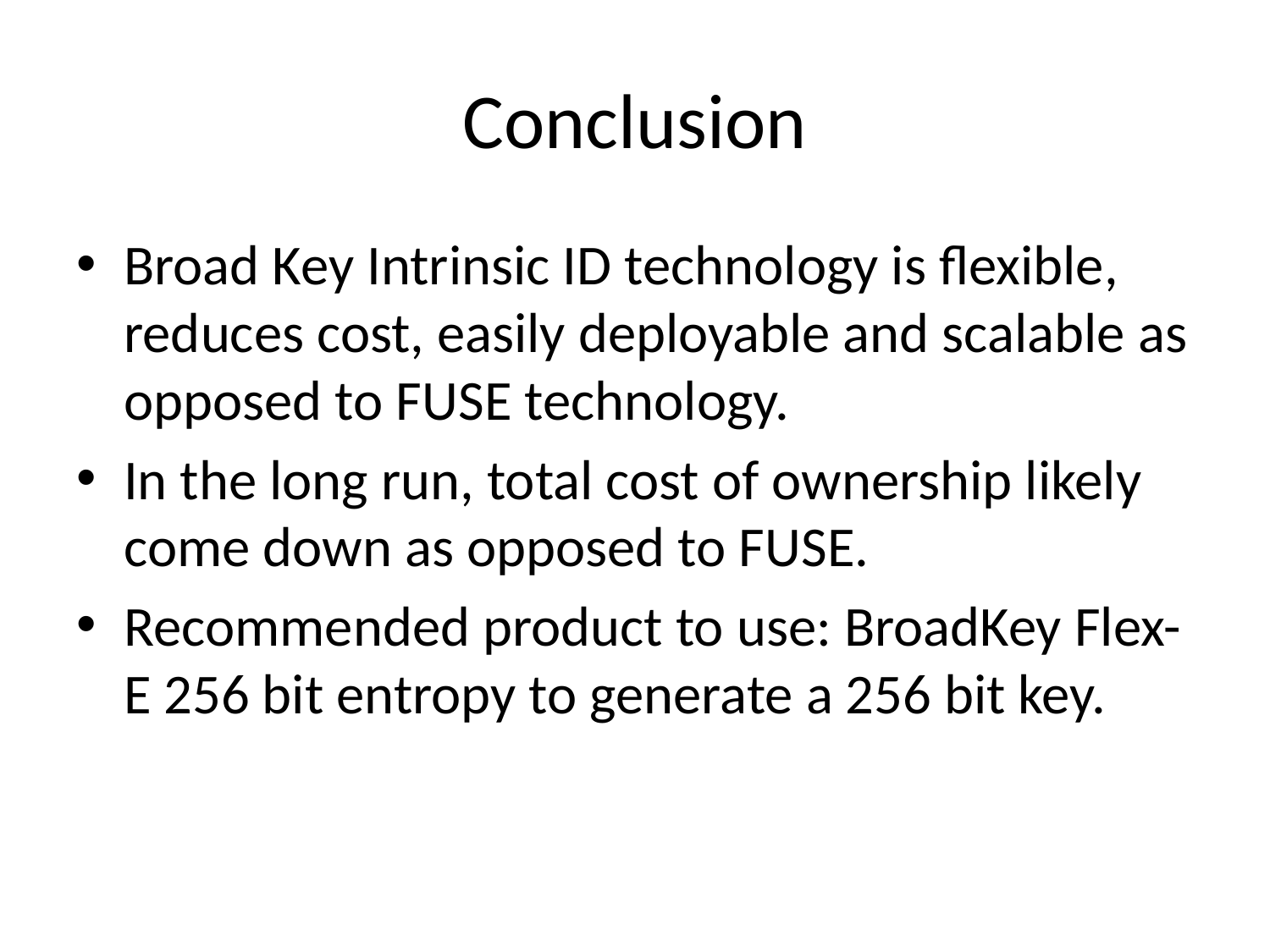

# Conclusion
Broad Key Intrinsic ID technology is flexible, reduces cost, easily deployable and scalable as opposed to FUSE technology.
In the long run, total cost of ownership likely come down as opposed to FUSE.
Recommended product to use: BroadKey Flex-E 256 bit entropy to generate a 256 bit key.